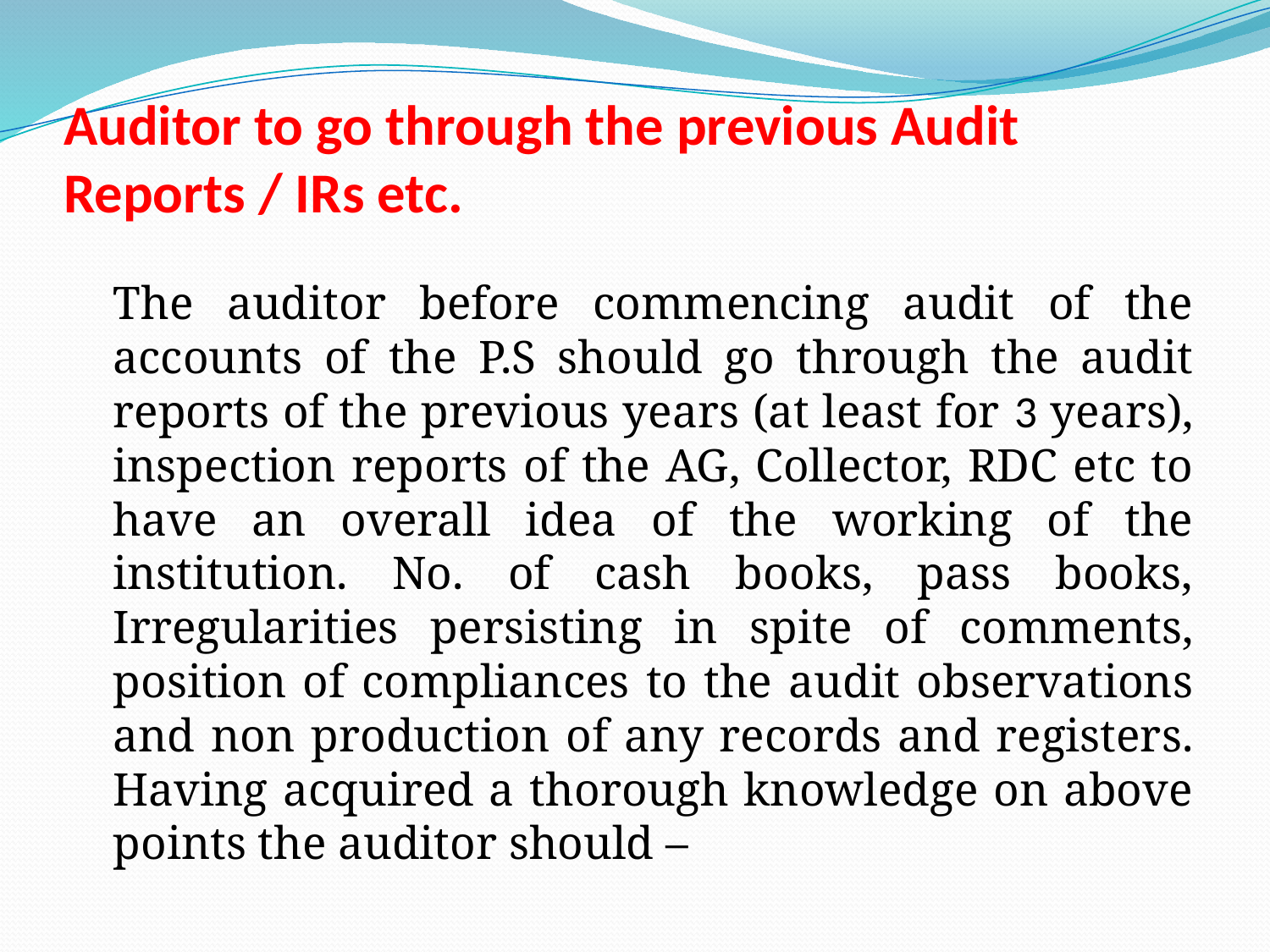

# Auditor to go through the previous Audit Reports / IRs etc.
		The auditor before commencing audit of the accounts of the P.S should go through the audit reports of the previous years (at least for 3 years), inspection reports of the AG, Collector, RDC etc to have an overall idea of the working of the institution. No. of cash books, pass books, Irregularities persisting in spite of comments, position of compliances to the audit observations and non production of any records and registers. Having acquired a thorough knowledge on above points the auditor should –